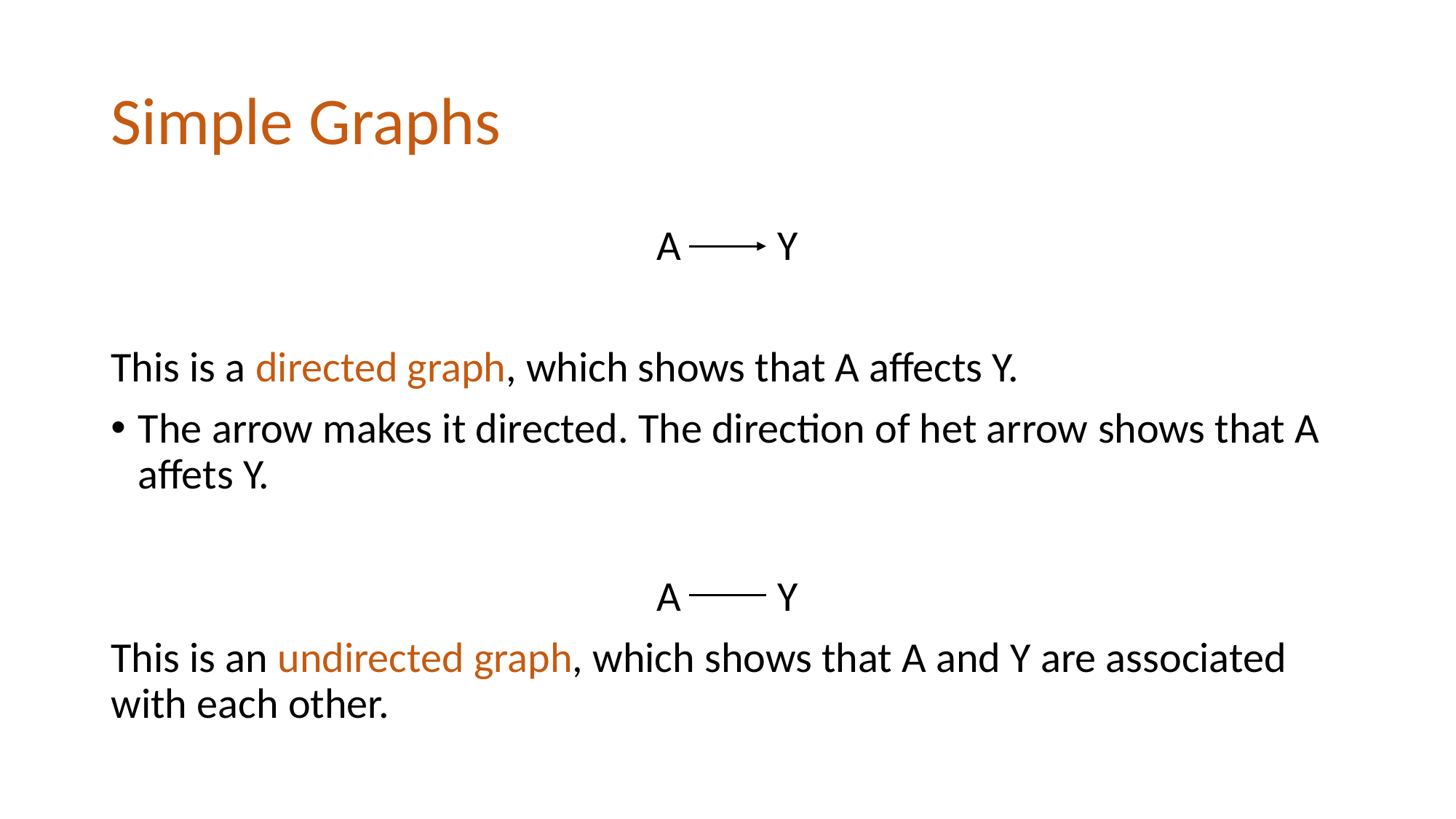

# Simple Graphs
A          Y

This is a directed graph, which shows that A affects Y.
The arrow makes it directed. The direction of het arrow shows that A affets Y.

A          Y
This is an undirected graph, which shows that A and Y are associated with each other.